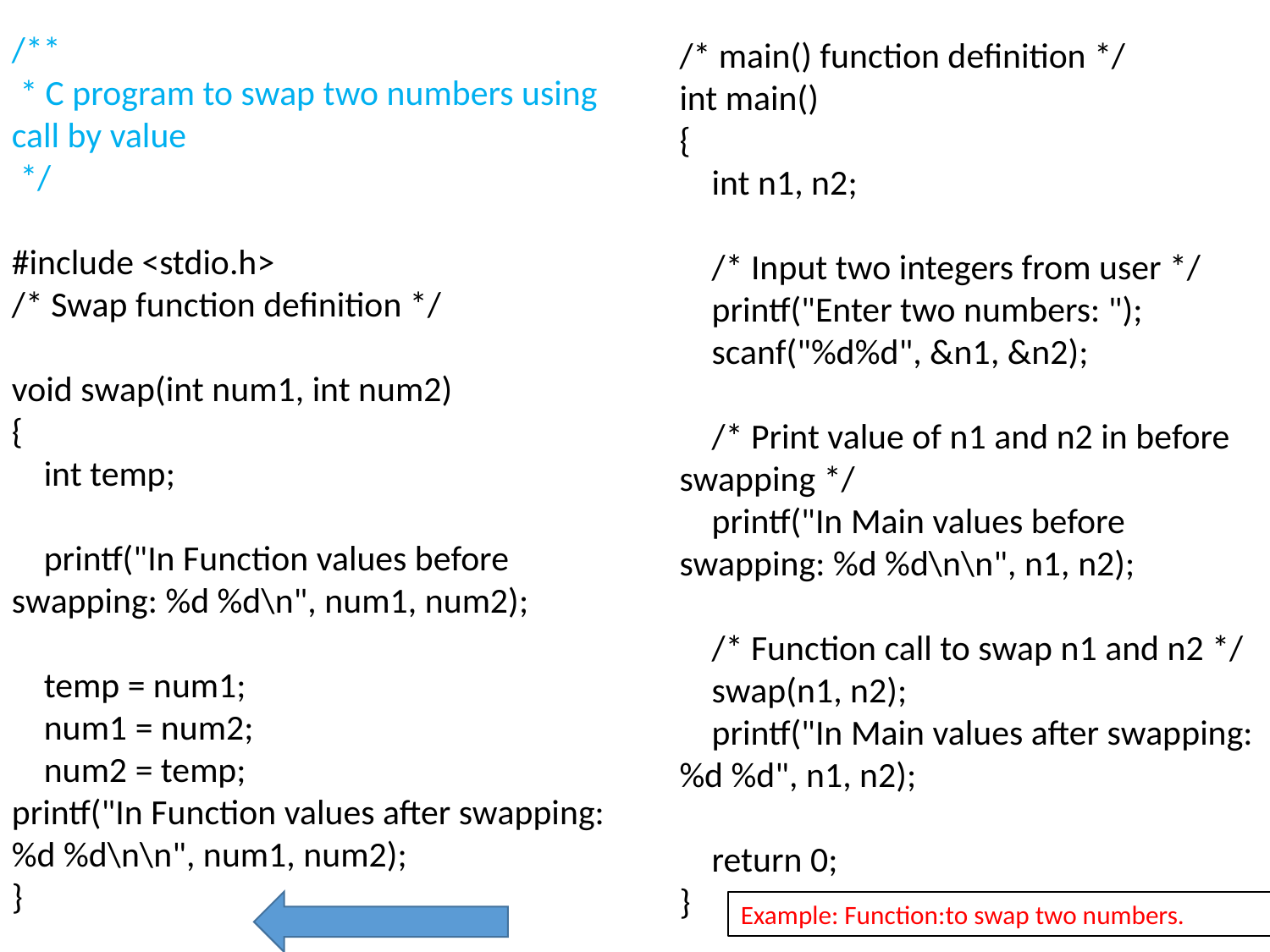

/**
 * C program to swap two numbers using call by value
 */

#include <stdio.h>
/* Swap function definition */

void swap(int num1, int num2)
{
    int temp;

    printf("In Function values before swapping: %d %d\n", num1, num2);

    temp = num1;
    num1 = num2;
    num2 = temp;
printf("In Function values after swapping: %d %d\n\n", num1, num2);
}
/* main() function definition */
int main()
{
    int n1, n2;

    /* Input two integers from user */
    printf("Enter two numbers: ");
    scanf("%d%d", &n1, &n2);

    /* Print value of n1 and n2 in before swapping */
    printf("In Main values before swapping: %d %d\n\n", n1, n2);

    /* Function call to swap n1 and n2 */
    swap(n1, n2);
    printf("In Main values after swapping: %d %d", n1, n2);

    return 0;
}

Example: Function:to swap two numbers.